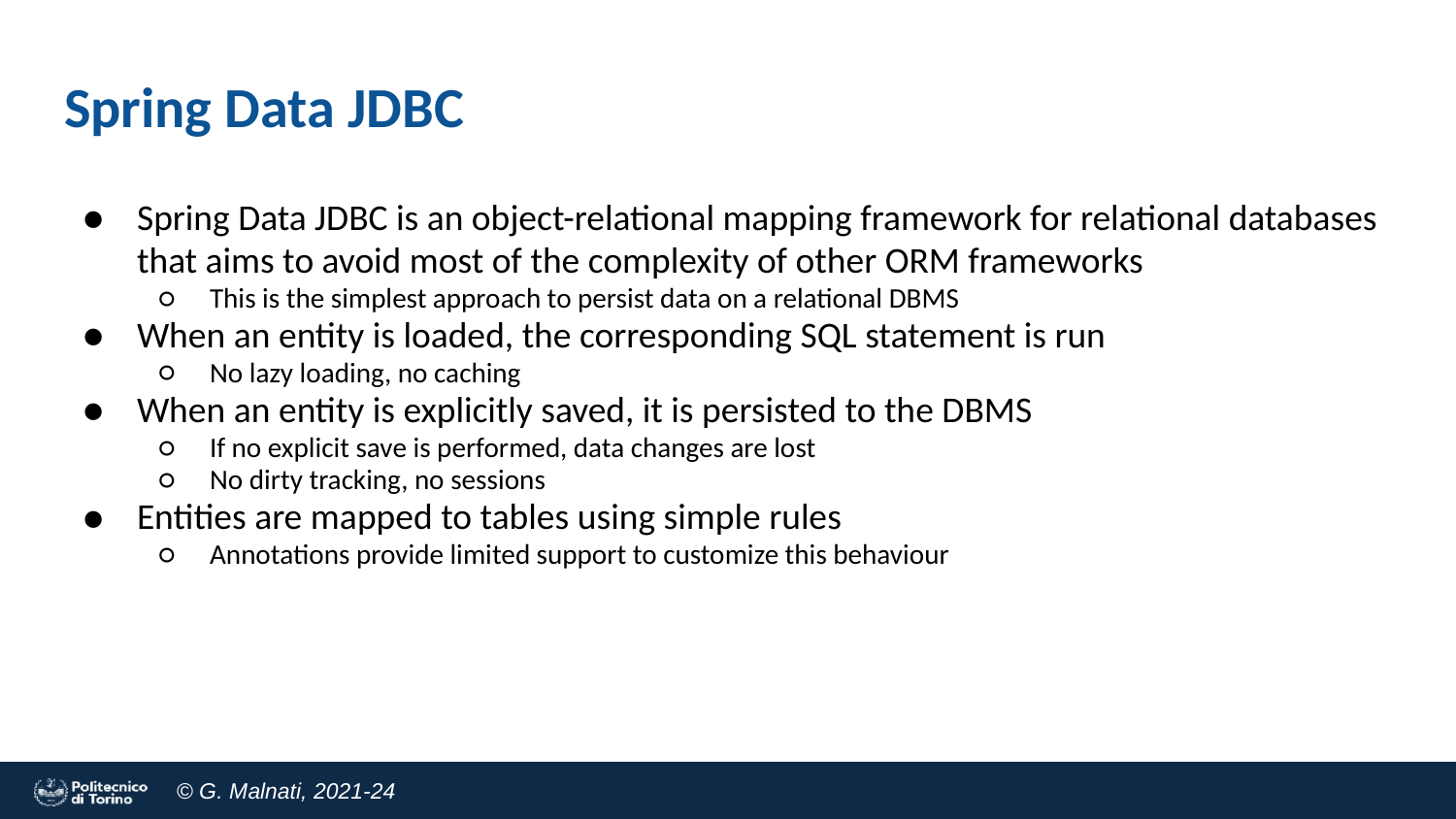

# Spring Data JDBC
Spring Data JDBC is an object-relational mapping framework for relational databases that aims to avoid most of the complexity of other ORM frameworks
This is the simplest approach to persist data on a relational DBMS
When an entity is loaded, the corresponding SQL statement is run
No lazy loading, no caching
When an entity is explicitly saved, it is persisted to the DBMS
If no explicit save is performed, data changes are lost
No dirty tracking, no sessions
Entities are mapped to tables using simple rules
Annotations provide limited support to customize this behaviour